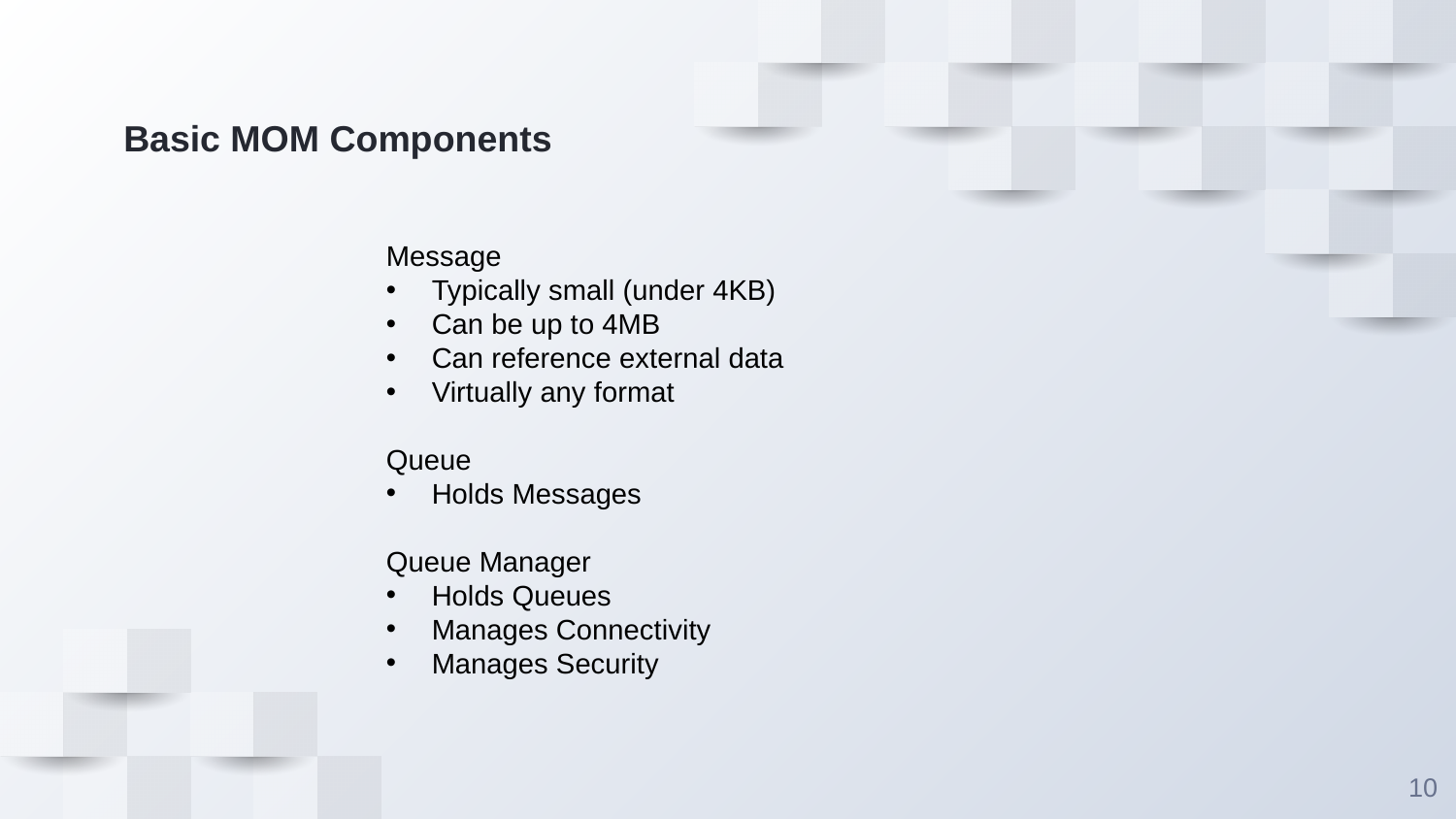

# Basic MOM Components
Message
Typically small (under 4KB)
Can be up to 4MB
Can reference external data
Virtually any format

Queue
Holds Messages

Queue Manager
Holds Queues
Manages Connectivity
Manages Security
10